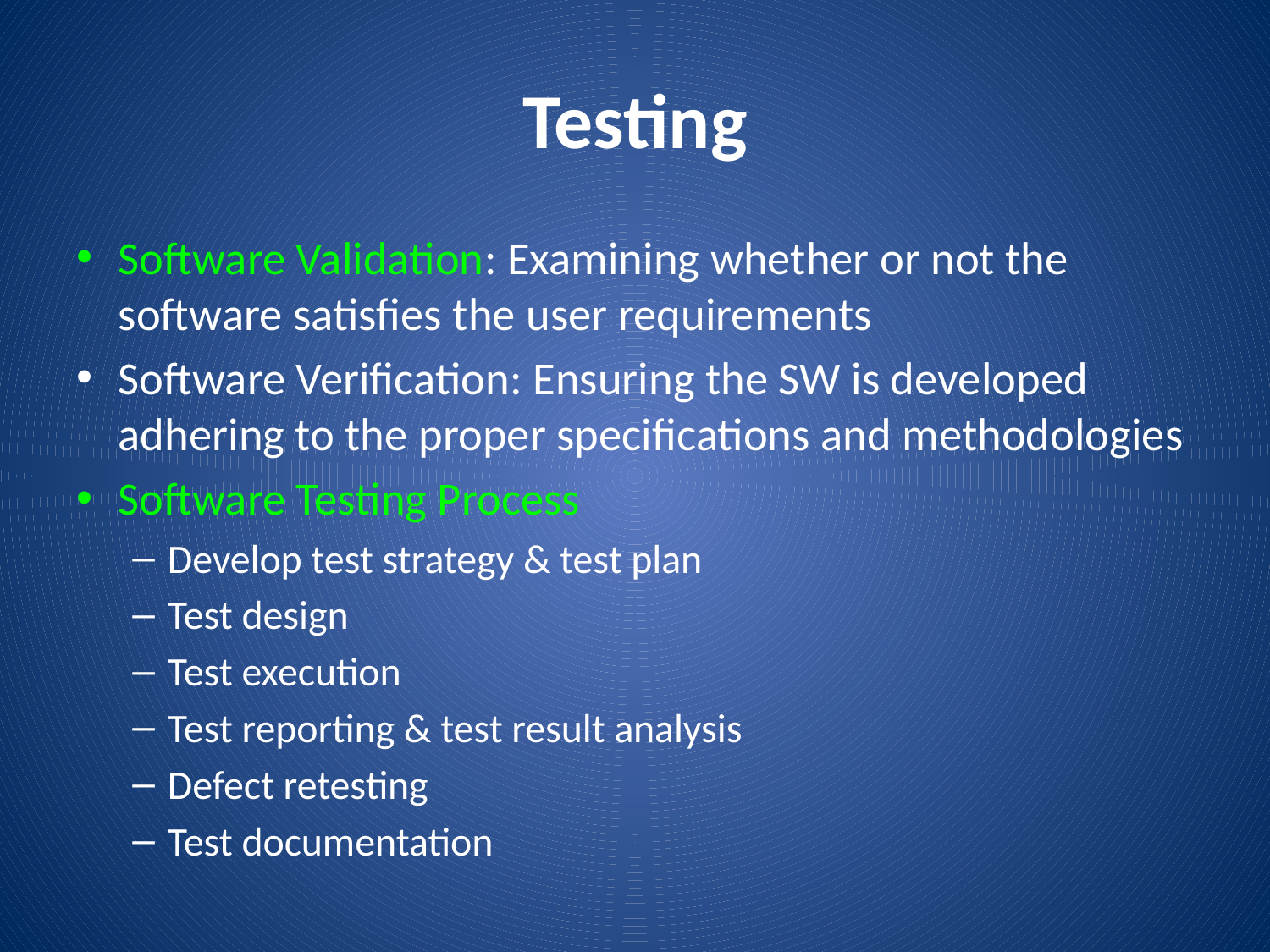

# Testing
Software Validation: Examining whether or not the software satisfies the user requirements
Software Verification: Ensuring the SW is developed adhering to the proper specifications and methodologies
Software Testing Process
Develop test strategy & test plan
Test design
Test execution
Test reporting & test result analysis
Defect retesting
Test documentation